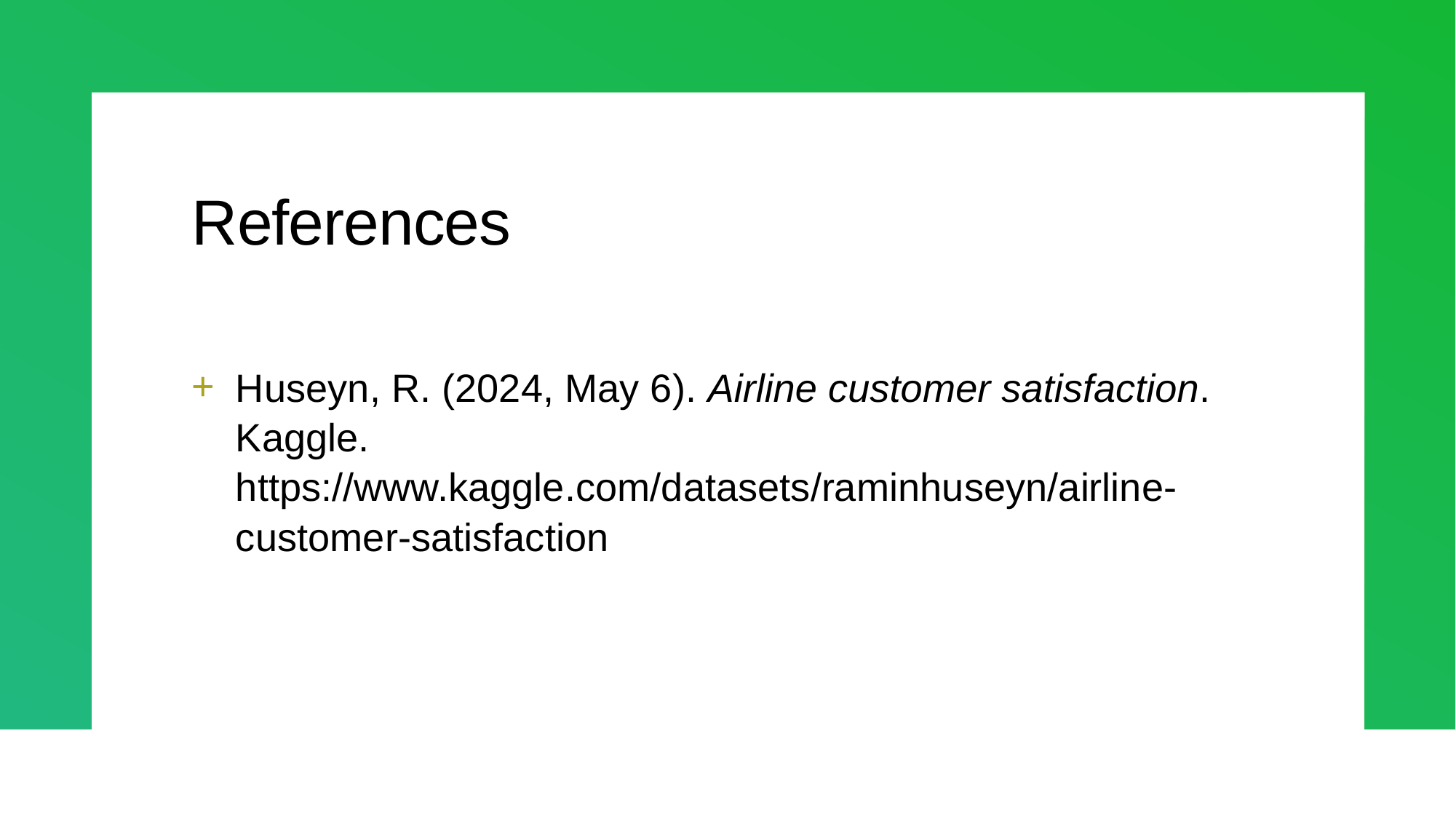

# References
Huseyn, R. (2024, May 6). Airline customer satisfaction. Kaggle. https://www.kaggle.com/datasets/raminhuseyn/airline-customer-satisfaction